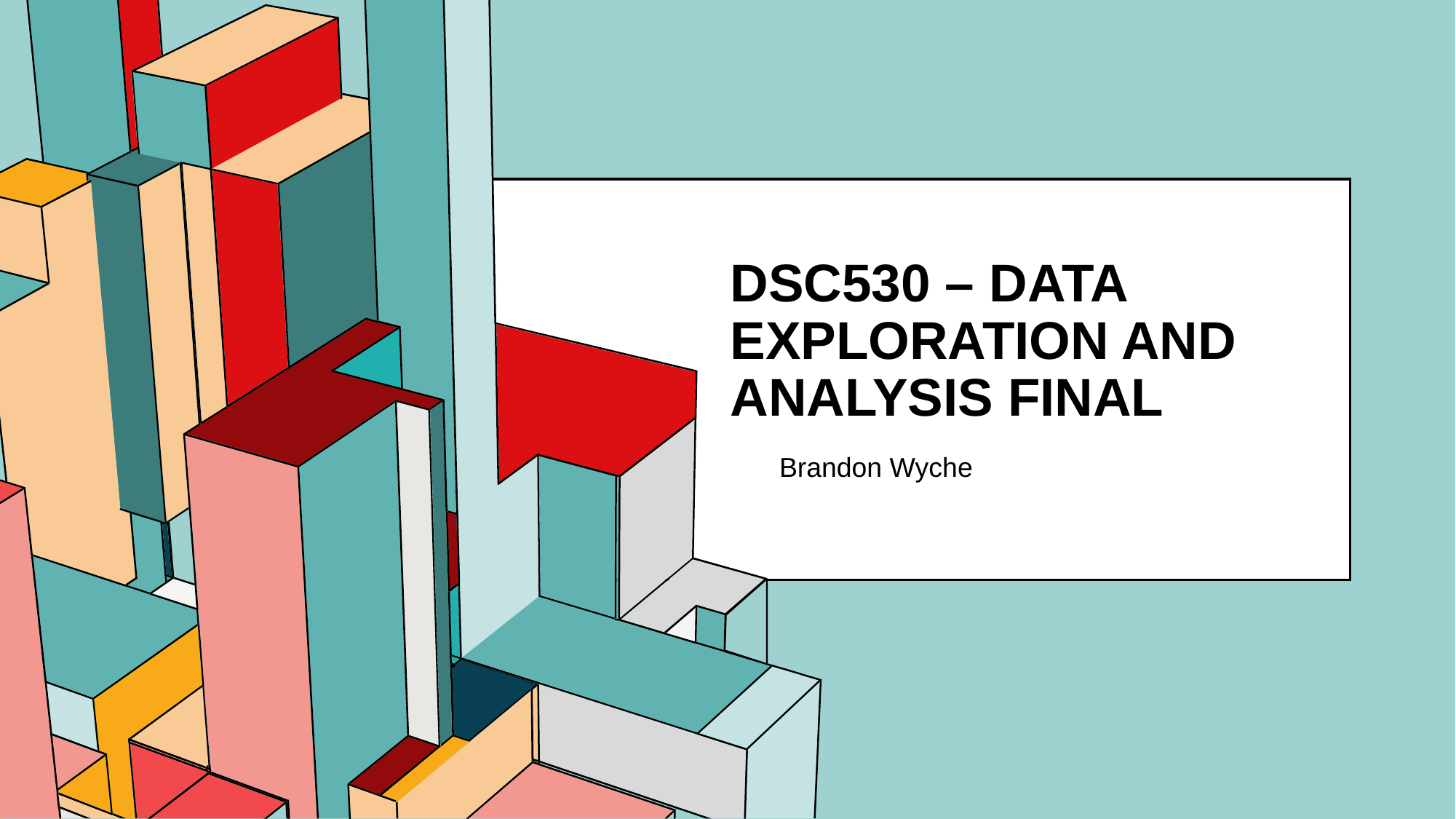

# DSC530 – Data exploration and analysis final
Brandon Wyche